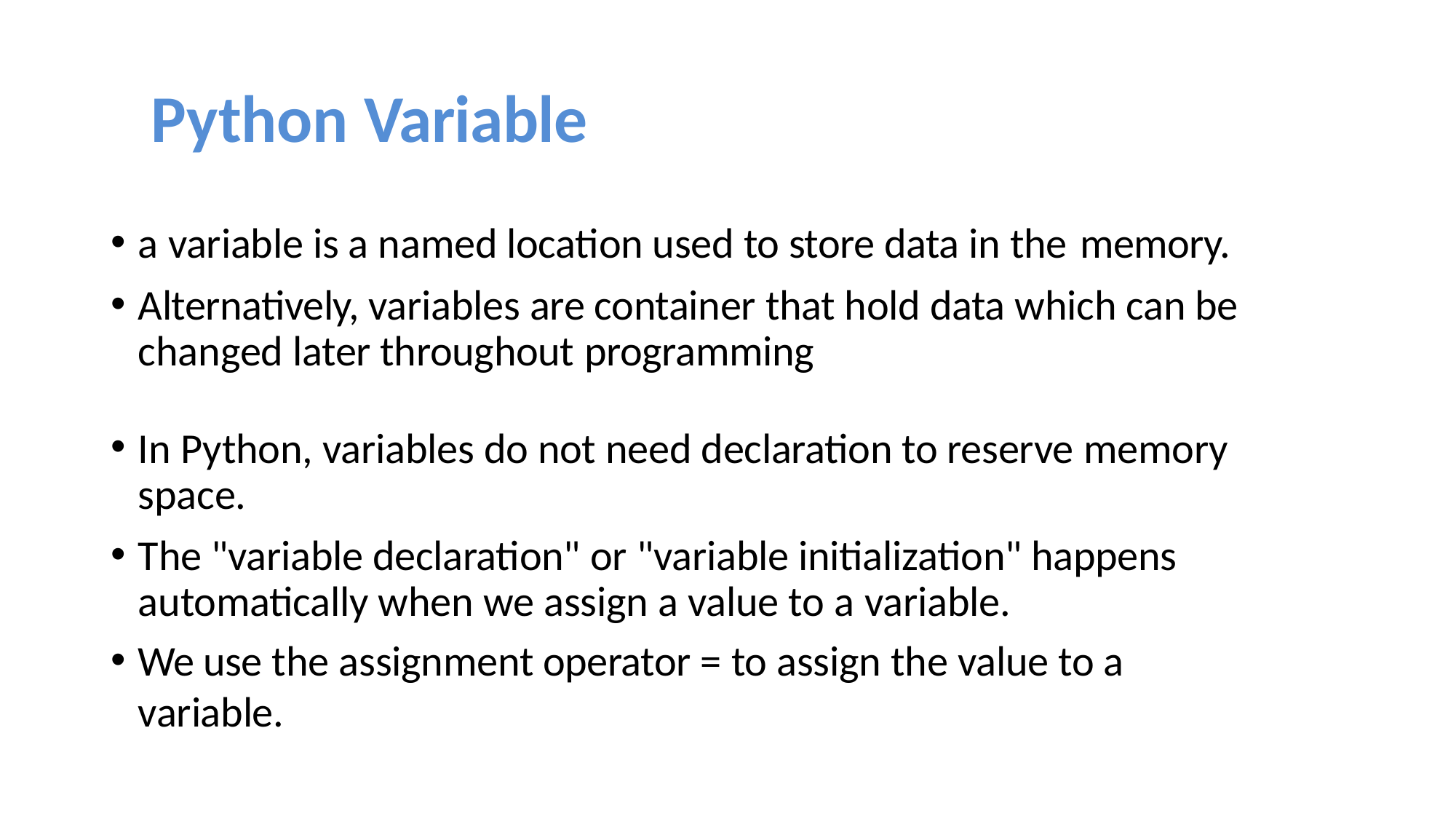

# Python Variable
a variable is a named location used to store data in the memory.
Alternatively, variables are container that hold data which can be  changed later throughout programming
In Python, variables do not need declaration to reserve memory  space.
The "variable declaration" or "variable initialization" happens  automatically when we assign a value to a variable.
We use the assignment operator = to assign the value to a variable.
28